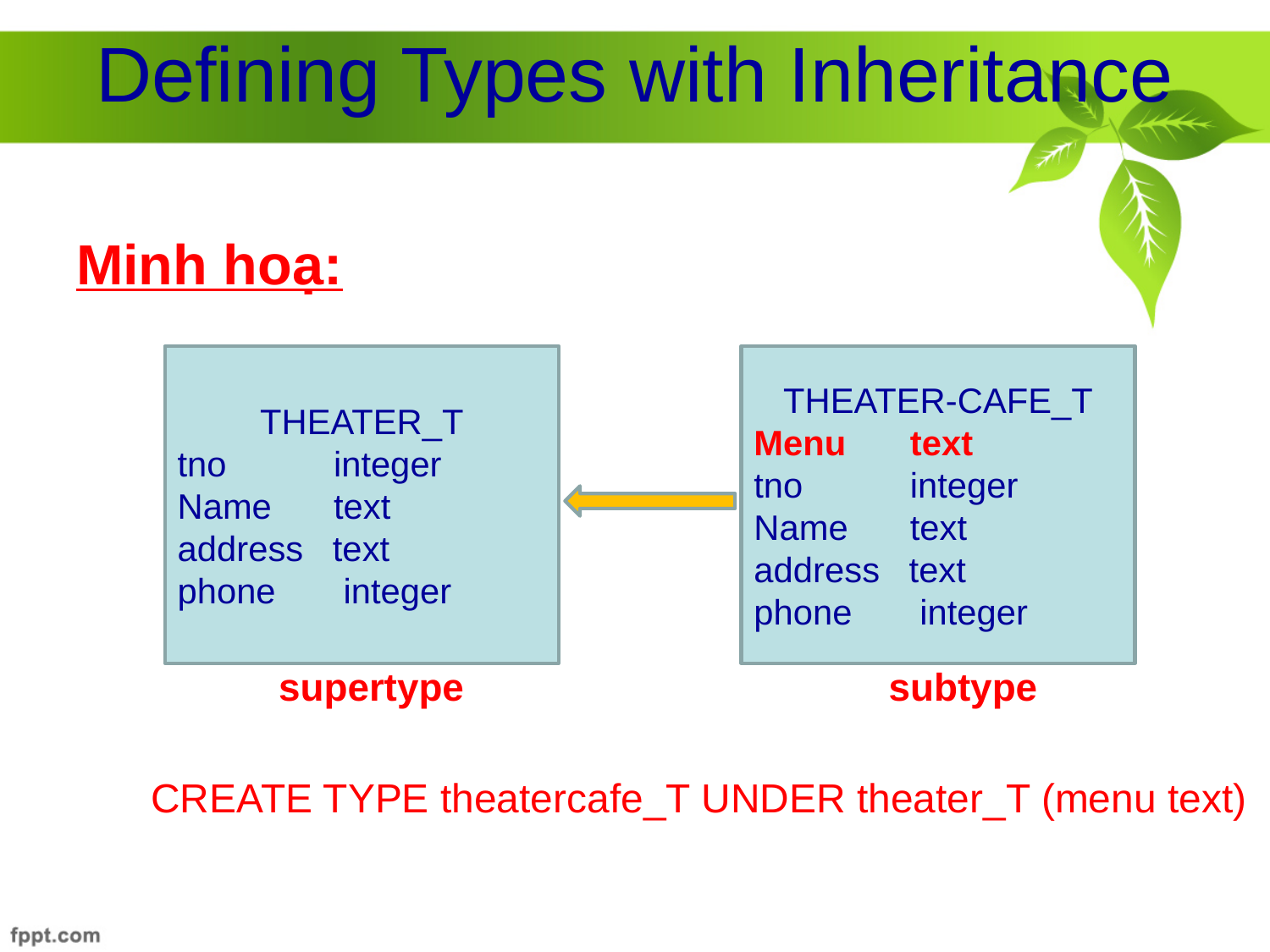

# Defining Types with Inheritance
Minh hoạ:

THEATER_T
tno 	   integer
Name	   text
address   text
phone 	    integer
THEATER-CAFE_T
Menu	   text
tno 	   integer
Name	   text
address   text
phone 	    integer

supertype
subtype
CREATE TYPE theatercafe_T UNDER theater_T (menu text)